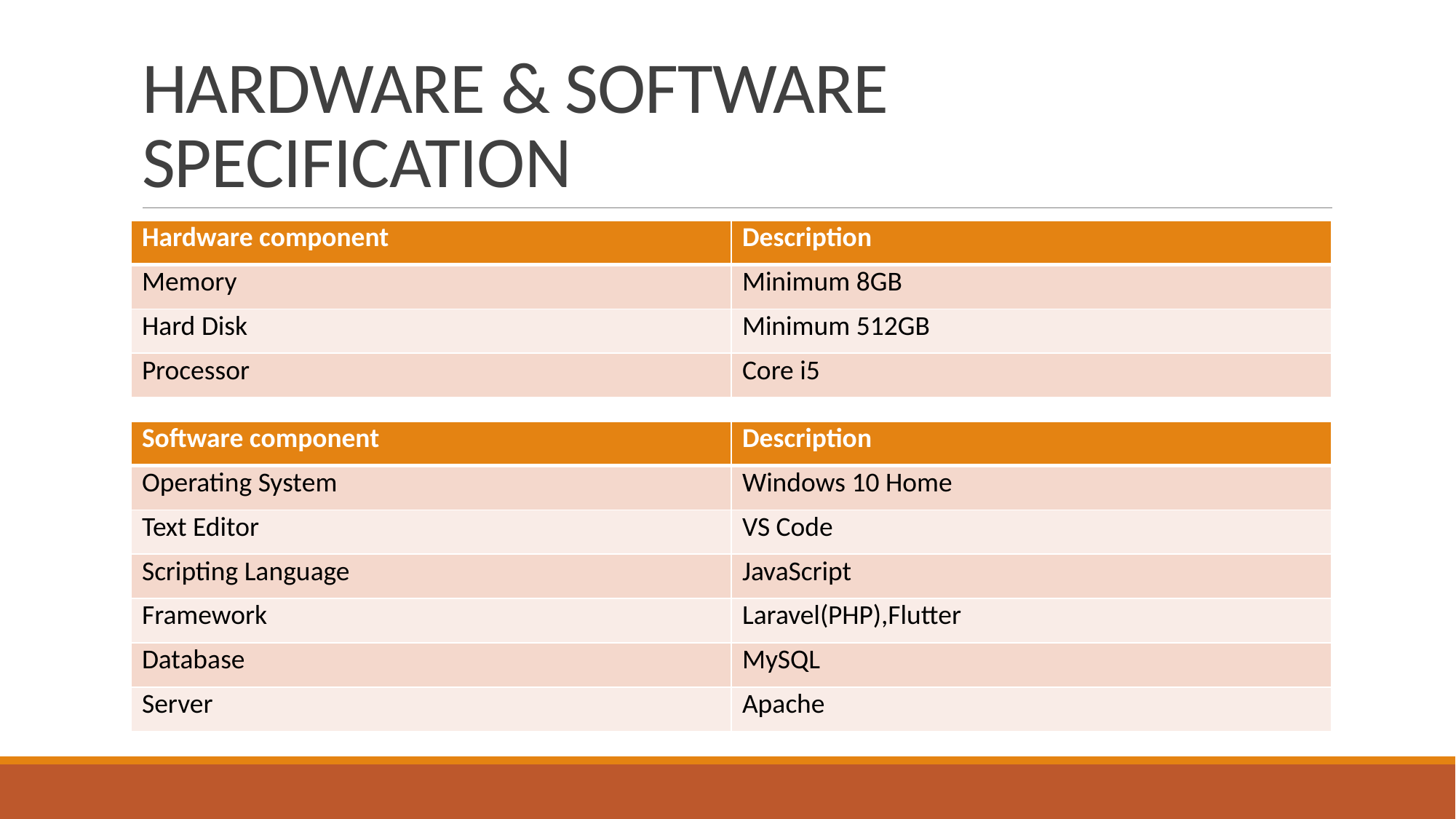

# HARDWARE & SOFTWARE SPECIFICATION
| Hardware component | Description |
| --- | --- |
| Memory | Minimum 8GB |
| Hard Disk | Minimum 512GB |
| Processor | Core i5 |
| Software component | Description |
| --- | --- |
| Operating System | Windows 10 Home |
| Text Editor | VS Code |
| Scripting Language | JavaScript |
| Framework | Laravel(PHP),Flutter |
| Database | MySQL |
| Server | Apache |